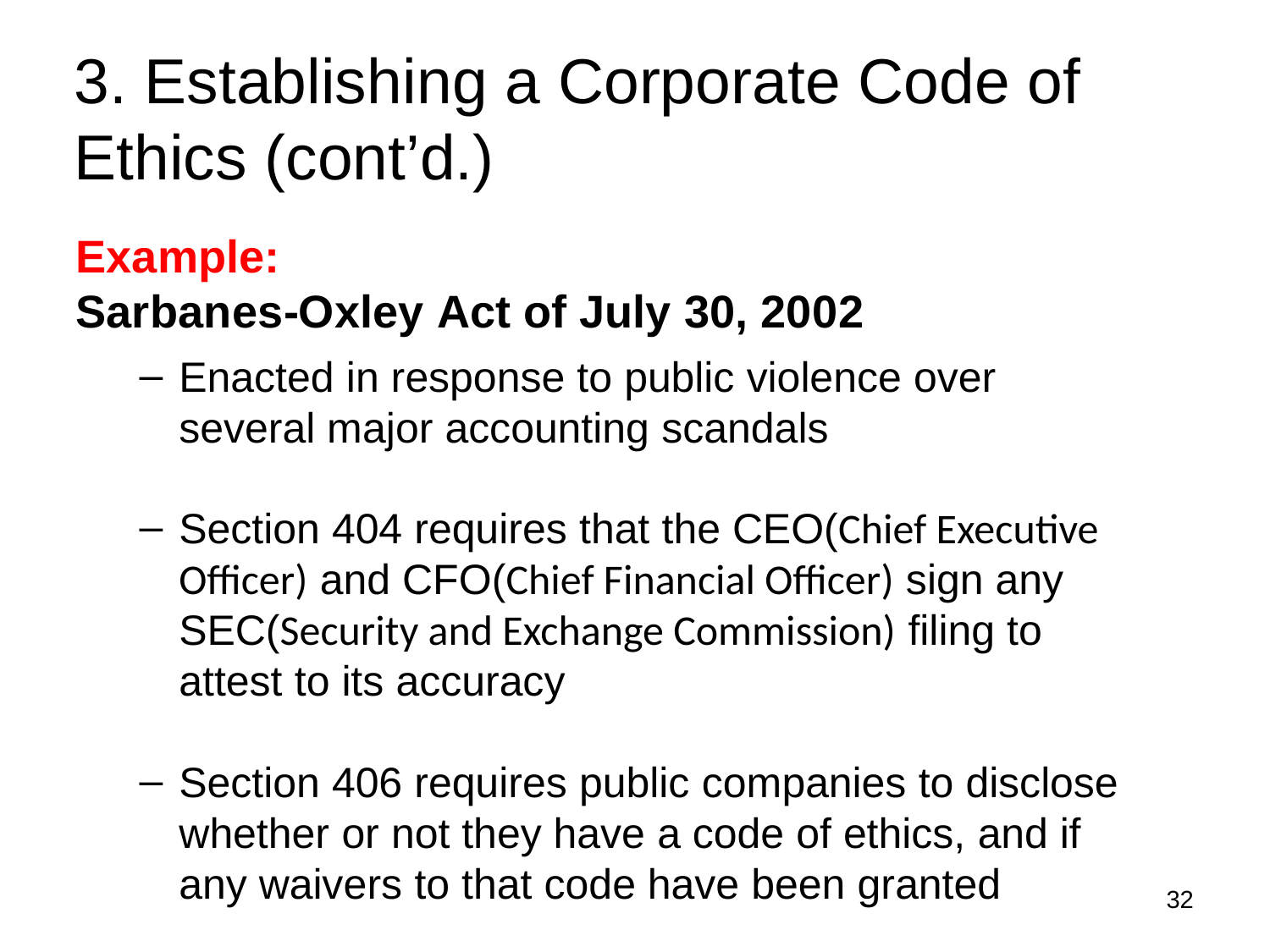

3. Establishing a Corporate Code of Ethics (cont’d.)
Example:
Sarbanes-Oxley Act of July 30, 2002

Enacted in response to public violence over several major accounting scandals

Section 404 requires that the CEO(Chief Executive Officer) and CFO(Chief Financial Officer) sign any
SEC(Security and Exchange Commission) filing to attest to its accuracy

Section 406 requires public companies to disclose whether or not they have a code of ethics, and if any waivers to that code have been granted
32